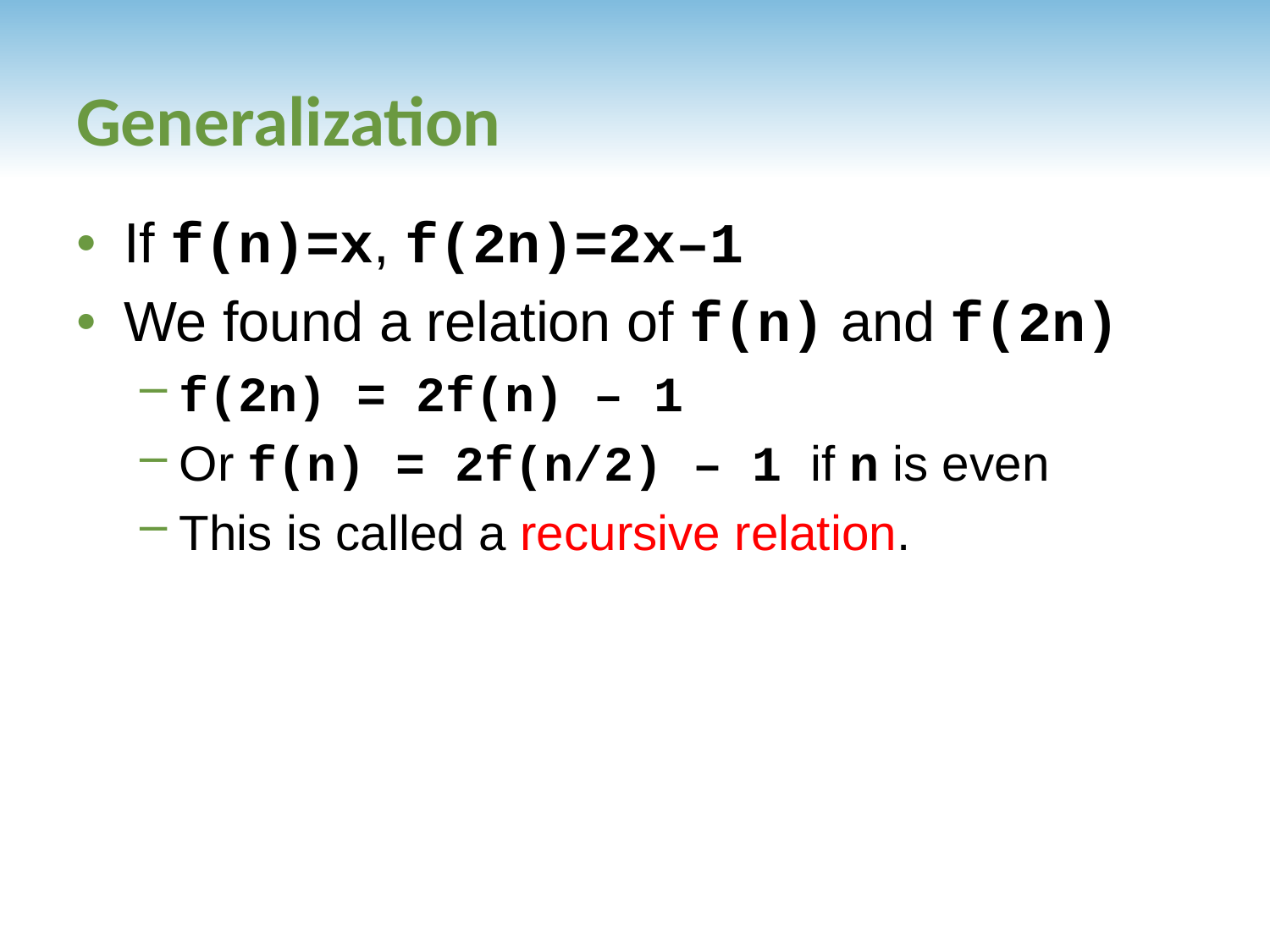

# Generalization
If f(n)=x, f(2n)=2x–1
We found a relation of f(n) and f(2n)
f(2n) = 2f(n) – 1
Or f(n) = 2f(n/2) – 1 if n is even
This is called a recursive relation.